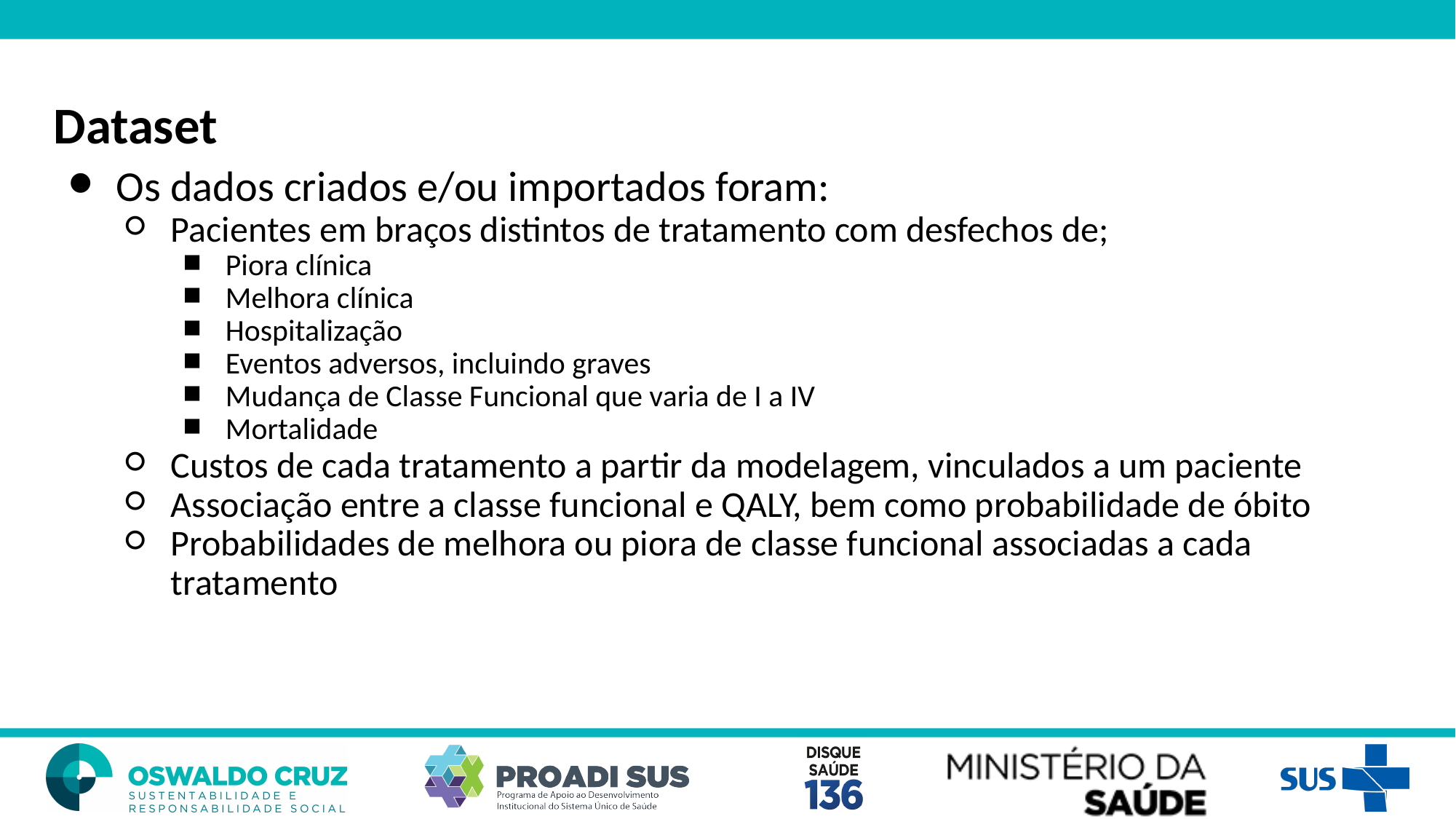

Dataset
Os dados criados e/ou importados foram:
Pacientes em braços distintos de tratamento com desfechos de;
Piora clínica
Melhora clínica
Hospitalização
Eventos adversos, incluindo graves
Mudança de Classe Funcional que varia de I a IV
Mortalidade
Custos de cada tratamento a partir da modelagem, vinculados a um paciente
Associação entre a classe funcional e QALY, bem como probabilidade de óbito
Probabilidades de melhora ou piora de classe funcional associadas a cada tratamento